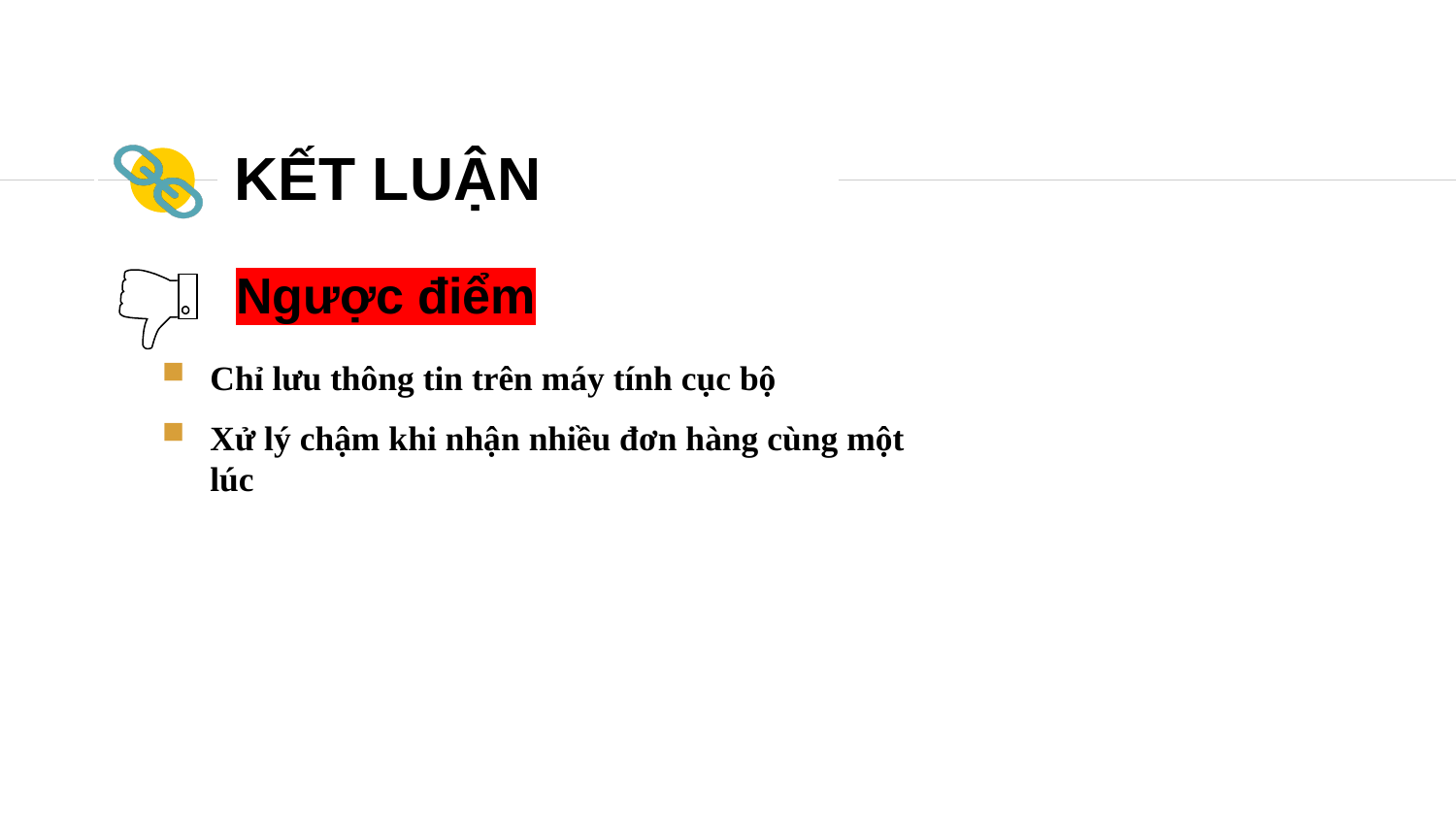

# KẾT LUẬN
Ngược điểm

Chỉ lưu thông tin trên máy tính cục bộ
Xử lý chậm khi nhận nhiều đơn hàng cùng một lúc